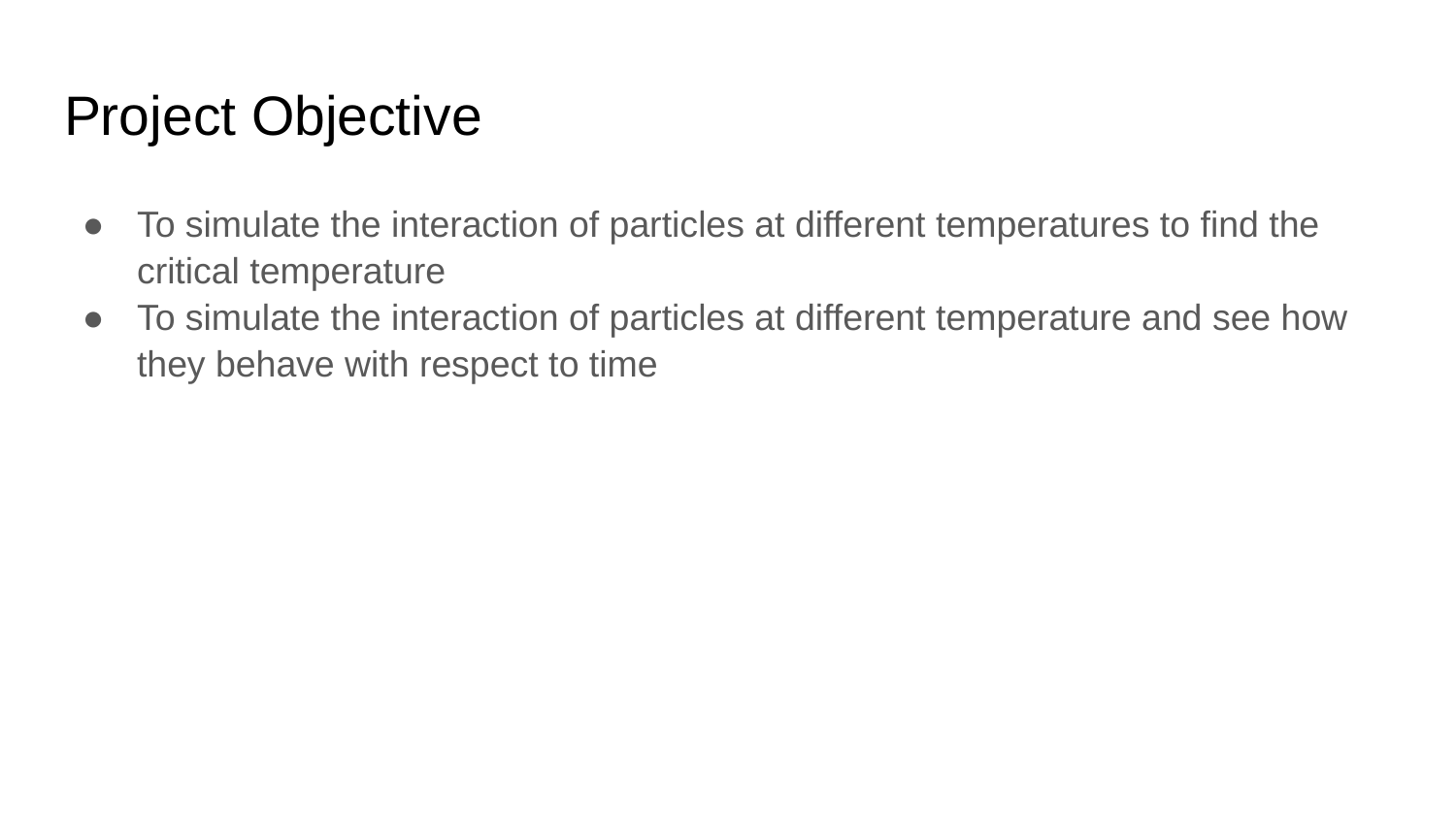

# Project Objective
To simulate the interaction of particles at different temperatures to find the critical temperature
To simulate the interaction of particles at different temperature and see how they behave with respect to time